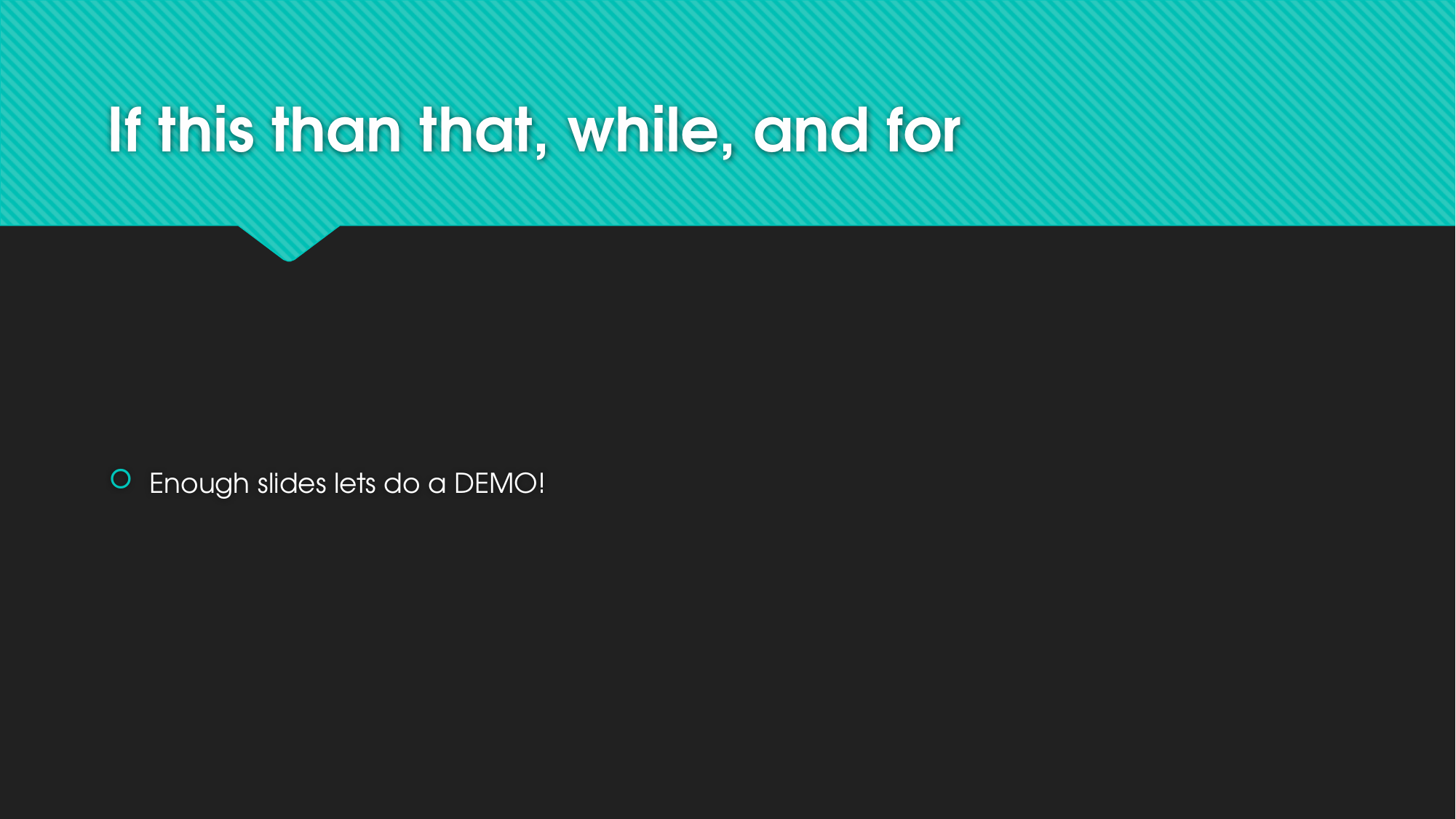

# If this than that, while, and for
Enough slides lets do a DEMO!